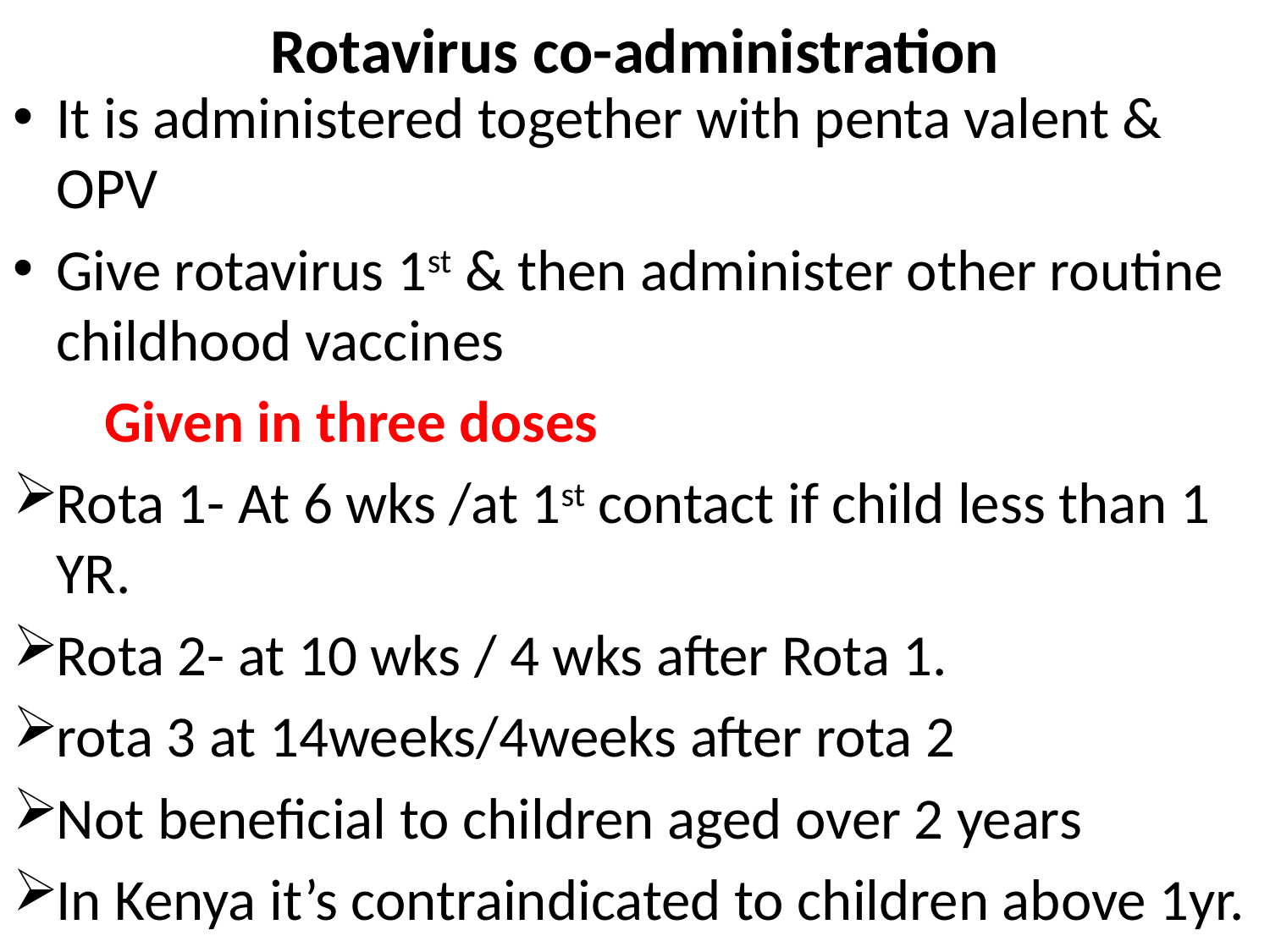

# Rotavirus co-administration
It is administered together with penta valent & OPV
Give rotavirus 1st & then administer other routine childhood vaccines
       Given in three doses
Rota 1- At 6 wks /at 1st contact if child less than 1 YR.
Rota 2- at 10 wks / 4 wks after Rota 1.
rota 3 at 14weeks/4weeks after rota 2
Not beneficial to children aged over 2 years
In Kenya it’s contraindicated to children above 1yr.